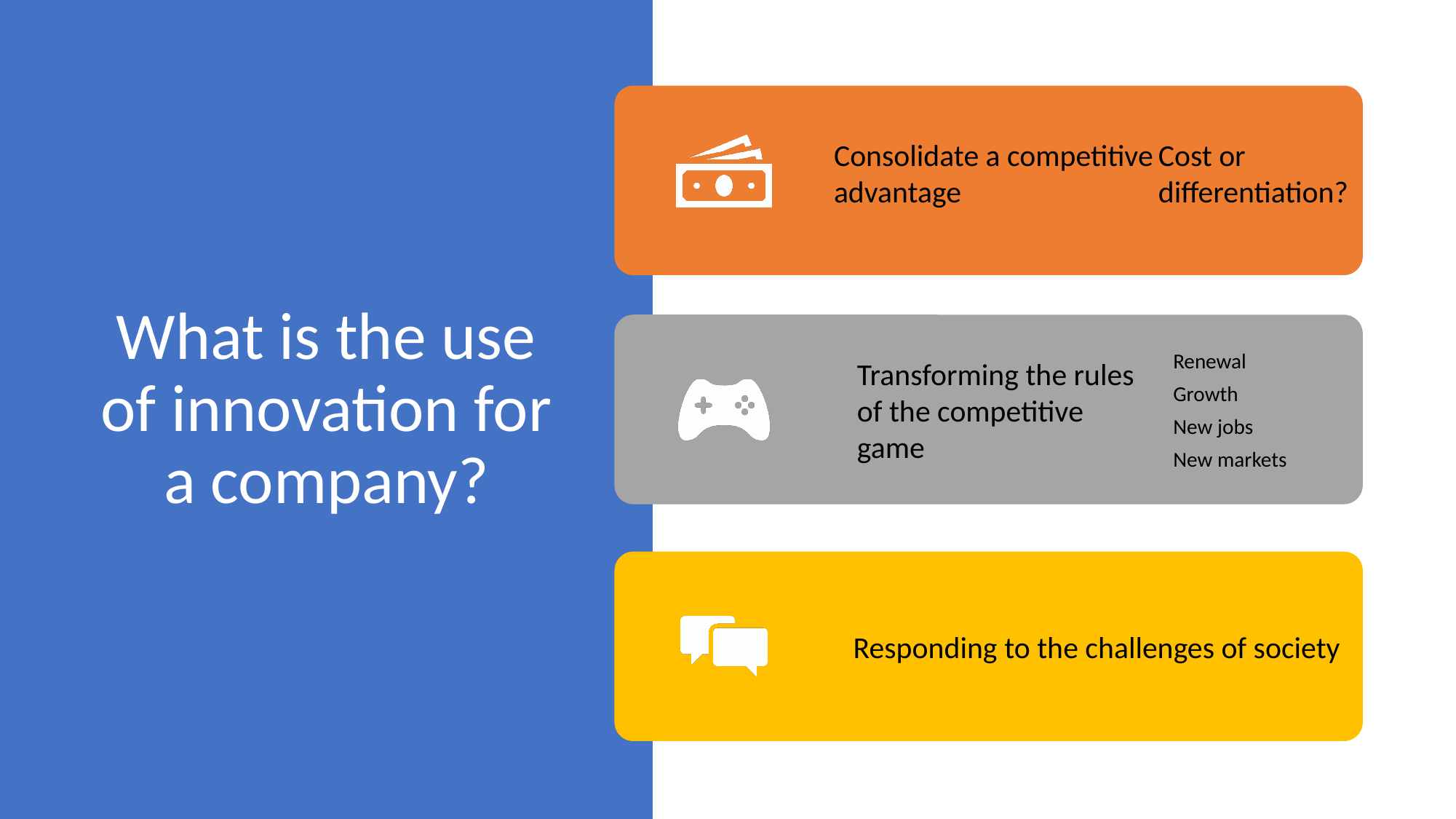

# What is the use of innovation for a company?
Consolidate a competitive advantage
Cost or differentiation?
Transforming the rules of the competitive game
Renewal
Growth
New jobs
New markets
Responding to the challenges of society